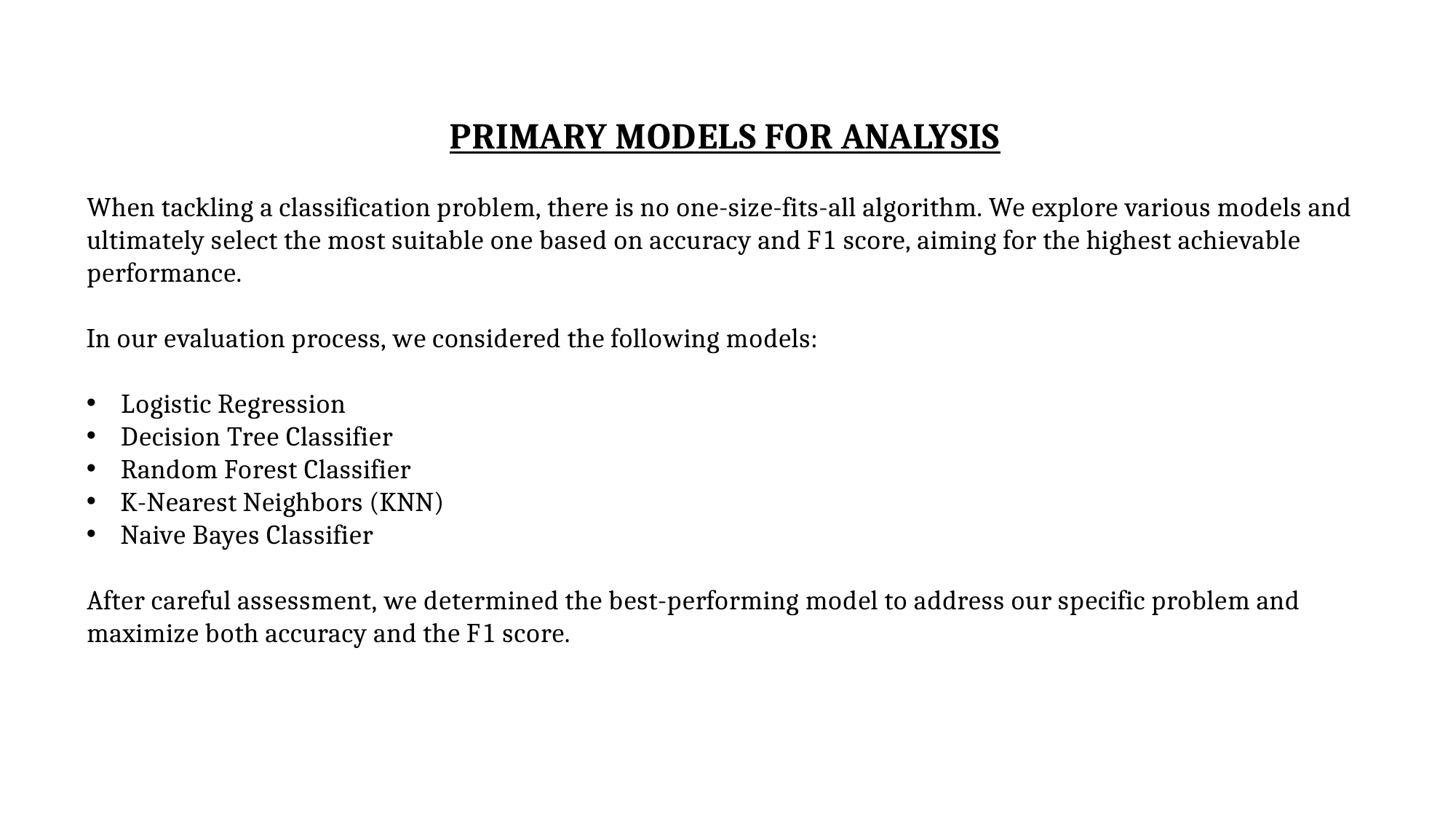

PRIMARY MODELS FOR ANALYSIS

When tackling a classification problem, there is no one-size-fits-all algorithm. We explore various models and ultimately select the most suitable one based on accuracy and F1 score, aiming for the highest achievable performance.

In our evaluation process, we considered the following models:

Logistic Regression
Decision Tree Classifier
Random Forest Classifier
K-Nearest Neighbors (KNN)
Naive Bayes Classifier
After careful assessment, we determined the best-performing model to address our specific problem and maximize both accuracy and the F1 score.